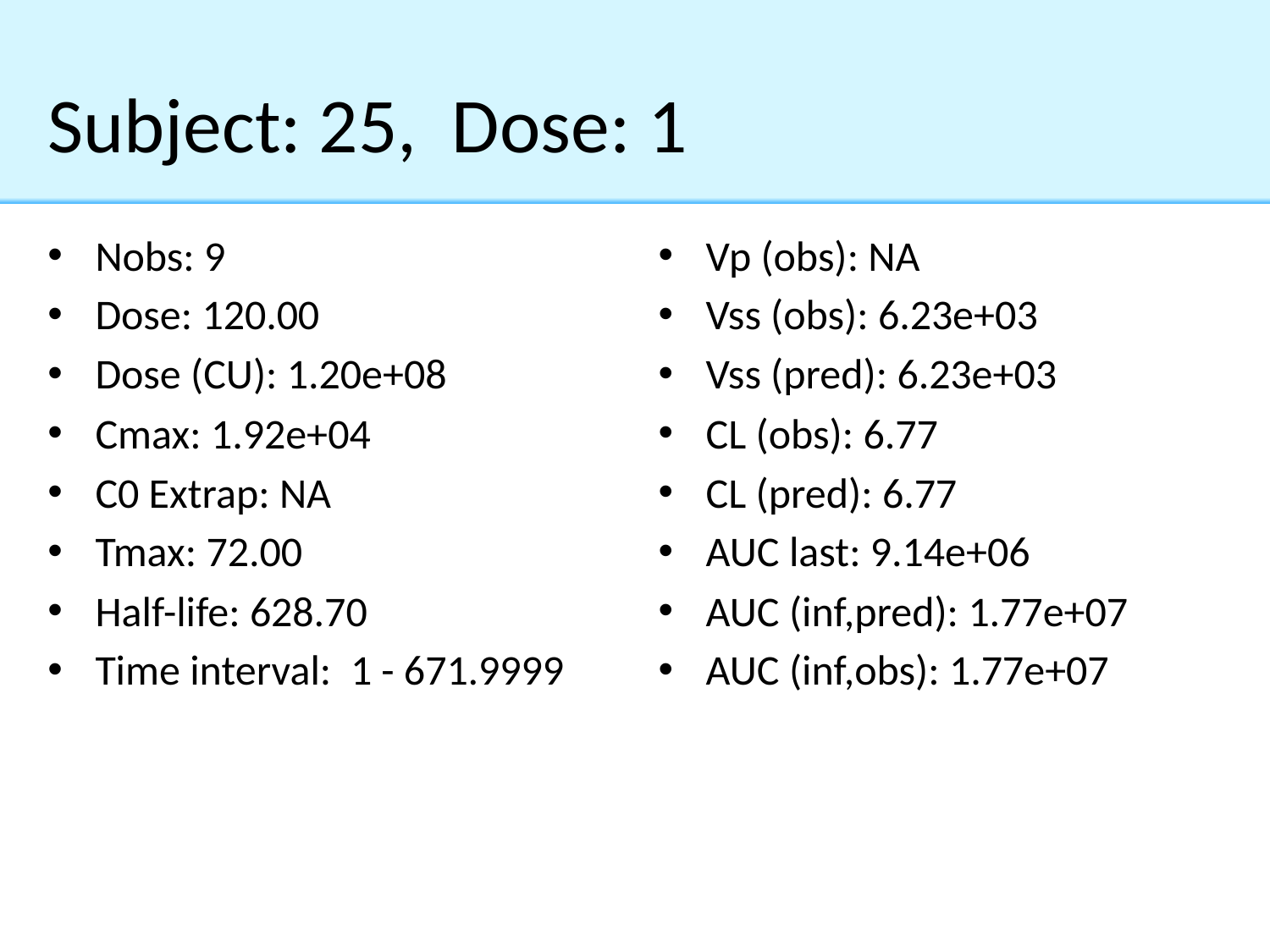

# Subject: 25,  Dose: 1
Nobs: 9
Dose: 120.00
Dose (CU): 1.20e+08
Cmax: 1.92e+04
C0 Extrap: NA
Tmax: 72.00
Half-life: 628.70
Time interval:  1 - 671.9999
Vp (obs): NA
Vss (obs): 6.23e+03
Vss (pred): 6.23e+03
CL (obs): 6.77
CL (pred): 6.77
AUC last: 9.14e+06
AUC (inf,pred): 1.77e+07
AUC (inf,obs): 1.77e+07